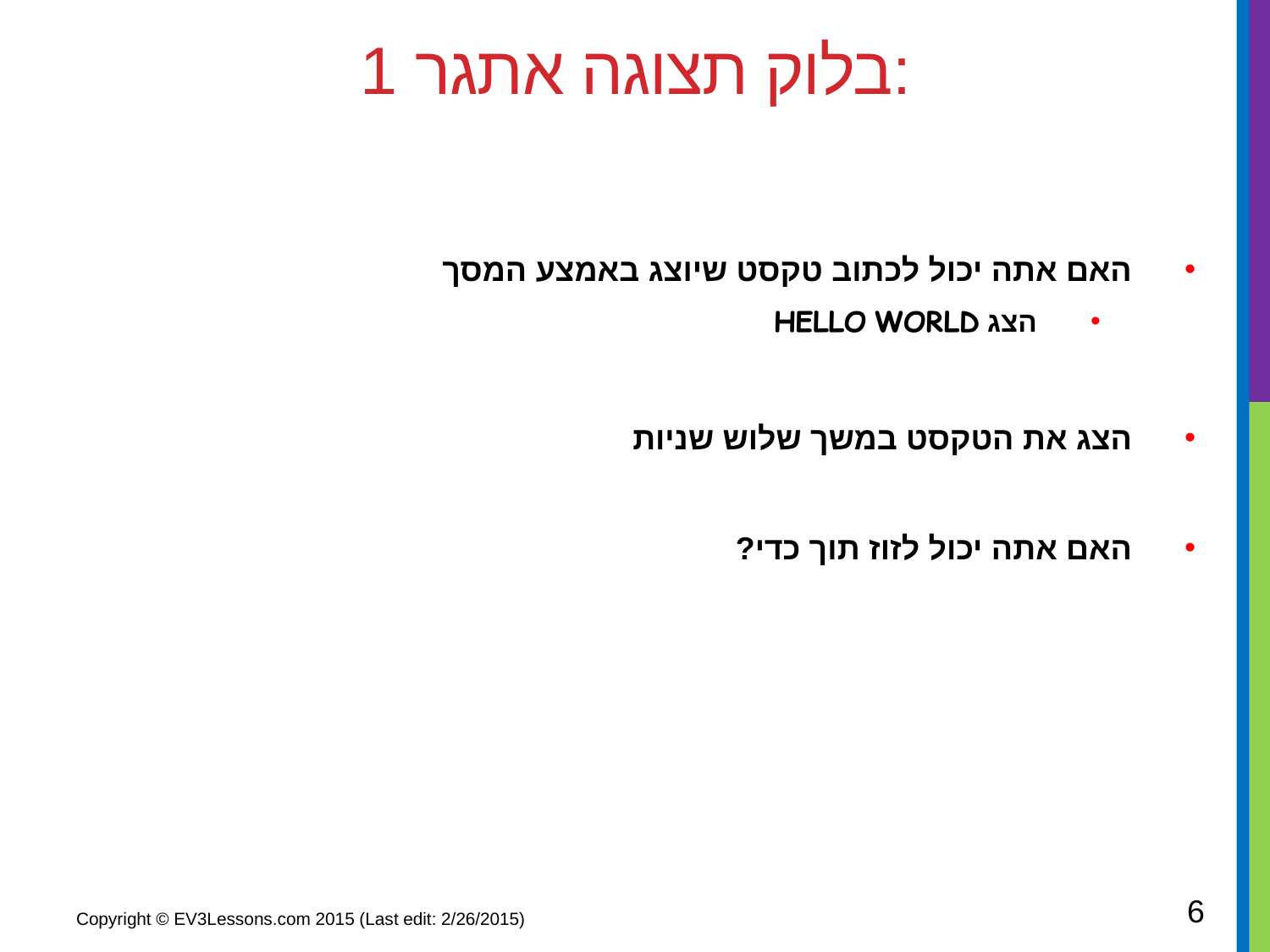

# בלוק תצוגה אתגר 1:
האם אתה יכול לכתוב טקסט שיוצג באמצע המסך
הצג HELLO WORLD

הצג את הטקסט במשך שלוש שניות

האם אתה יכול לזוז תוך כדי?

6
Copyright © EV3Lessons.com 2015 (Last edit: 2/26/2015)